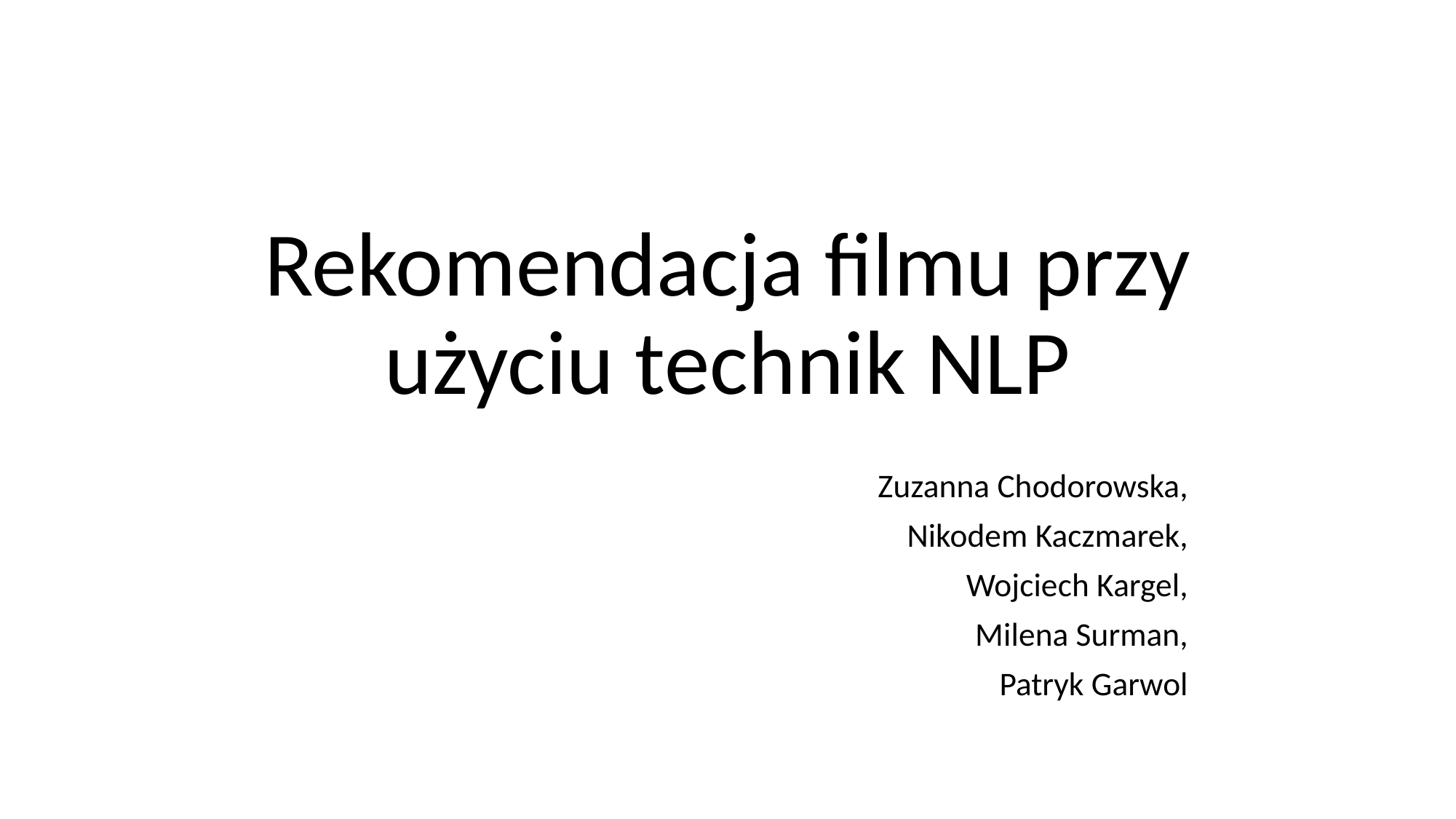

# Rekomendacja filmu przy użyciu technik NLP
Zuzanna Chodorowska,
Nikodem Kaczmarek,
Wojciech Kargel,
Milena Surman,
Patryk Garwol